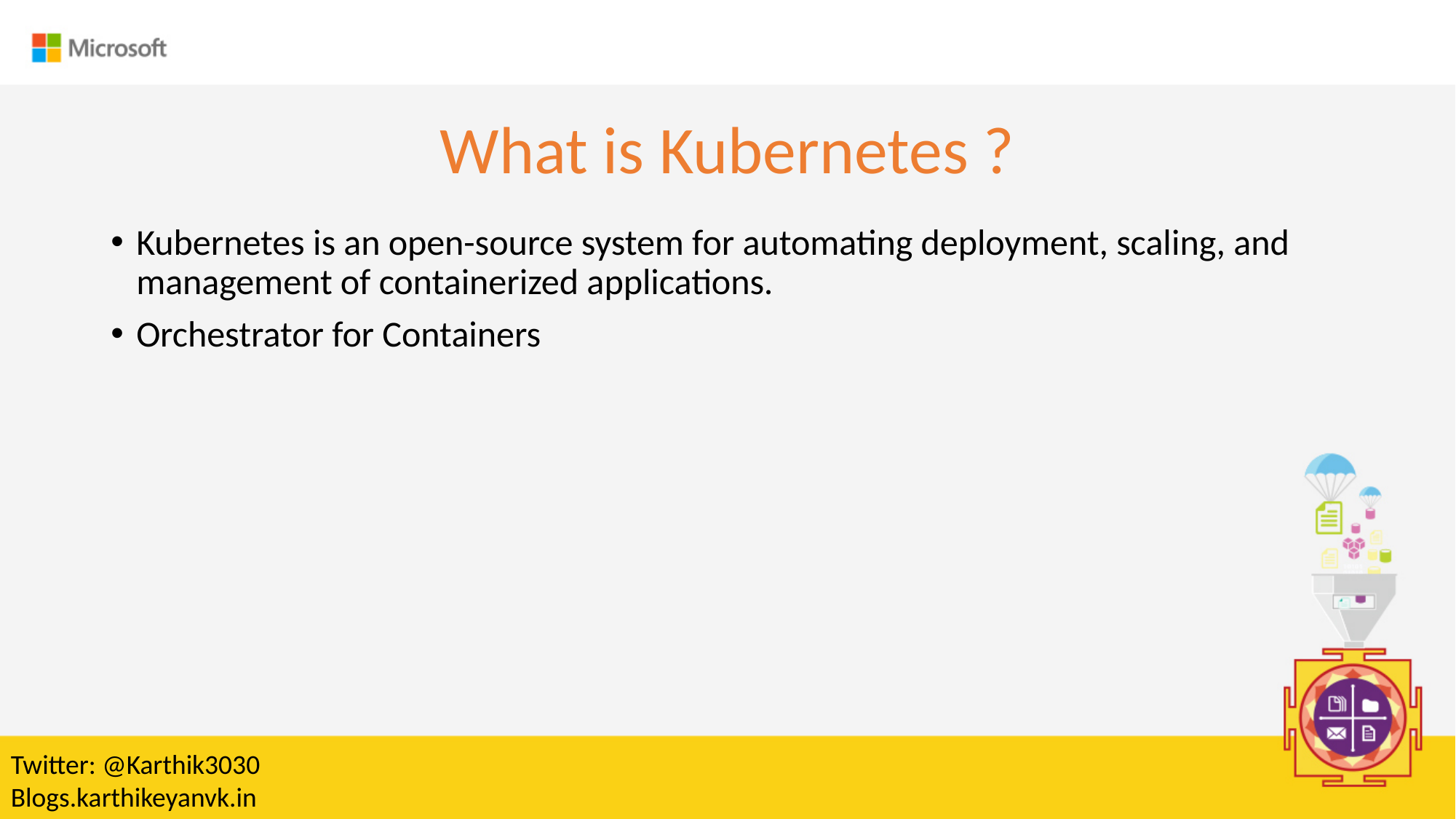

# What is Kubernetes ?
Kubernetes is an open-source system for automating deployment, scaling, and management of containerized applications.
Orchestrator for Containers